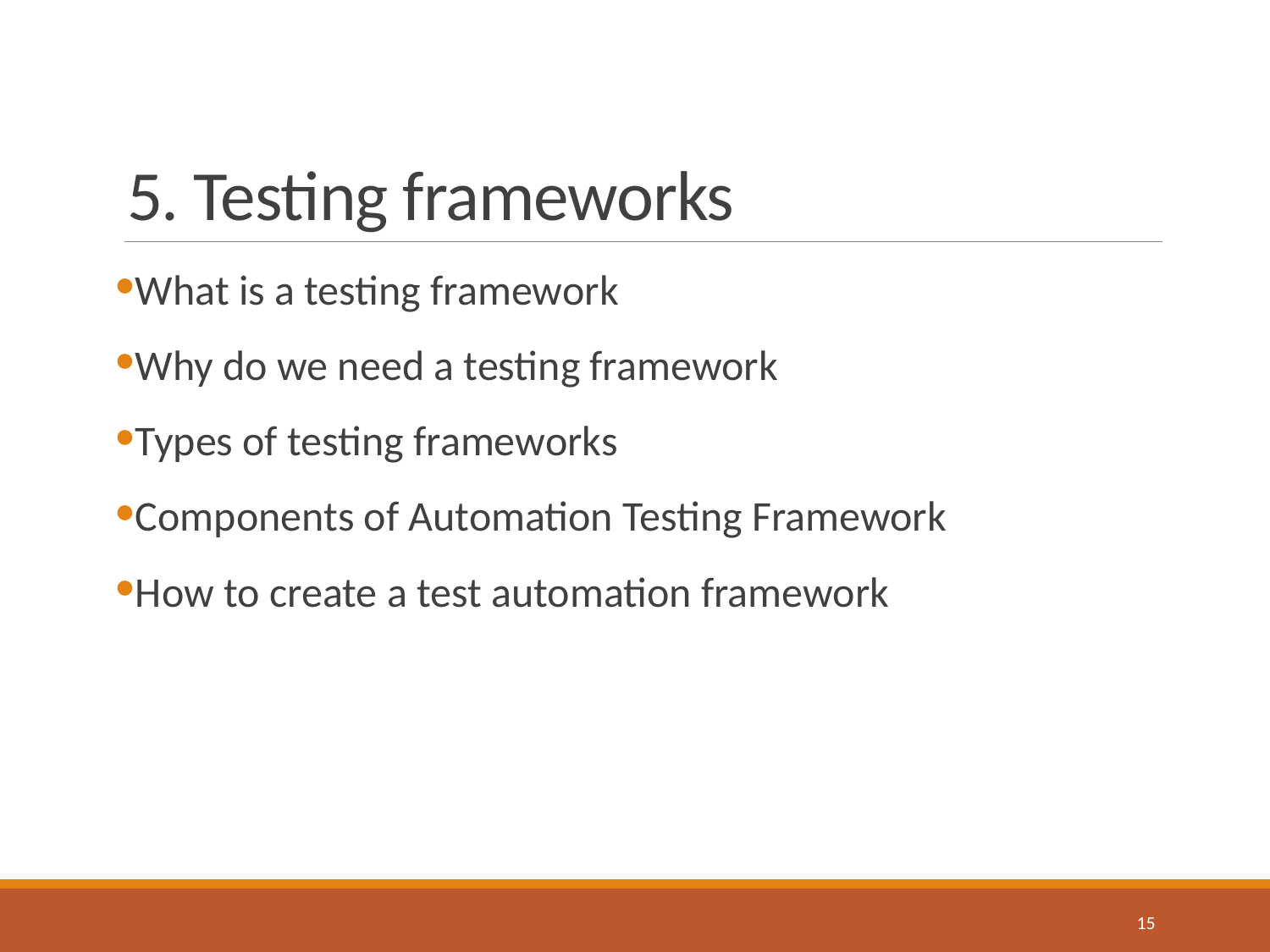

# 5. Testing frameworks
What is a testing framework
Why do we need a testing framework
Types of testing frameworks
Components of Automation Testing Framework
How to create a test automation framework
15